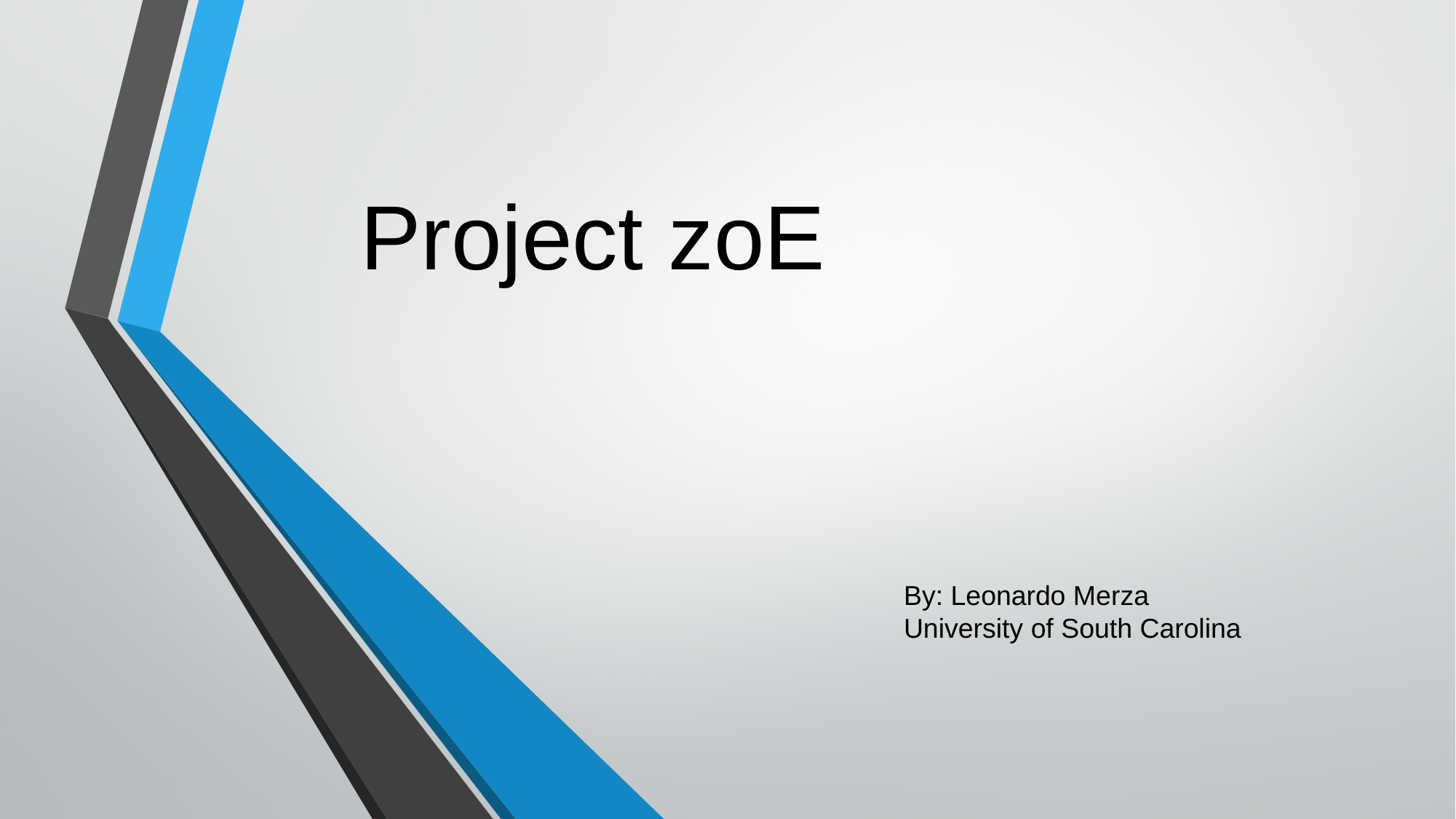

# Project zoE
By: Leonardo Merza
University of South Carolina